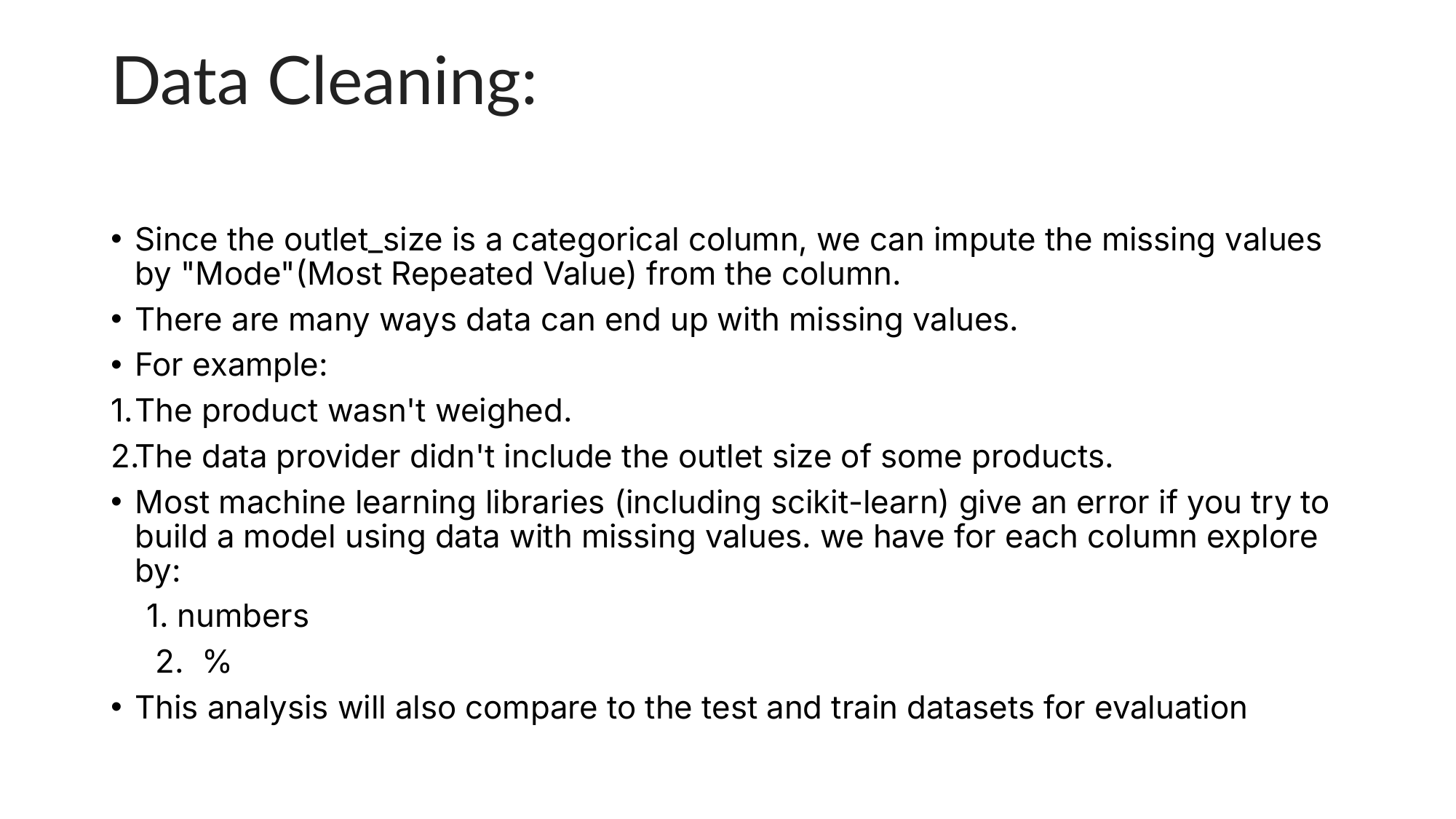

# Data Cleaning:
Since the outlet_size is a categorical column, we can impute the missing values by "Mode"(Most Repeated Value) from the column.
There are many ways data can end up with missing values.
For example:
The product wasn't weighed.
The data provider didn't include the outlet size of some products.
Most machine learning libraries (including scikit-learn) give an error if you try to build a model using data with missing values. we have for each column explore by:
    1. numbers
     2.  %
This analysis will also compare to the test and train datasets for evaluation